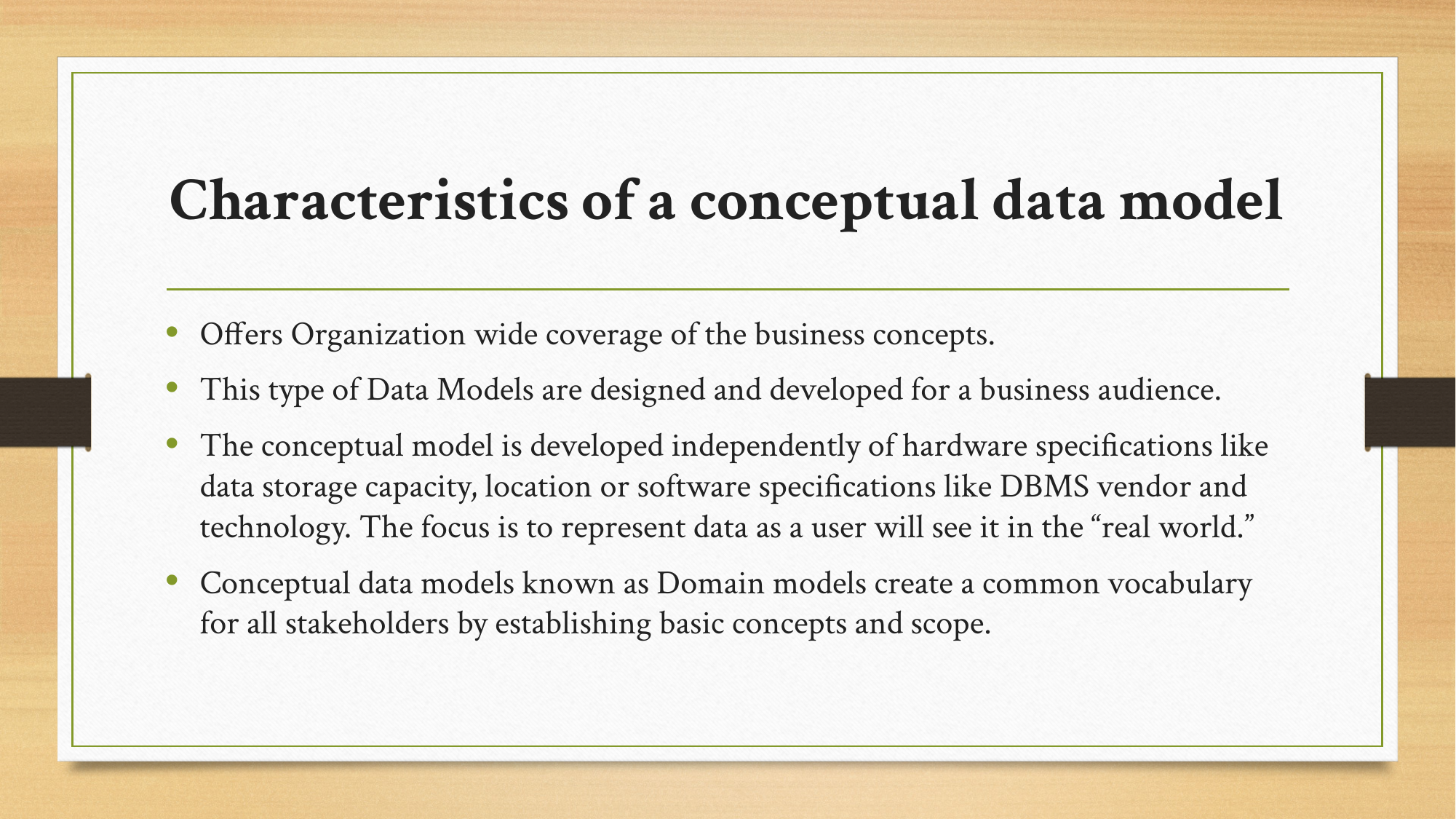

# Characteristics of a conceptual data model
Offers Organization wide coverage of the business concepts.
This type of Data Models are designed and developed for a business audience.
The conceptual model is developed independently of hardware specifications like data storage capacity, location or software specifications like DBMS vendor and technology. The focus is to represent data as a user will see it in the “real world.”
Conceptual data models known as Domain models create a common vocabulary for all stakeholders by establishing basic concepts and scope.